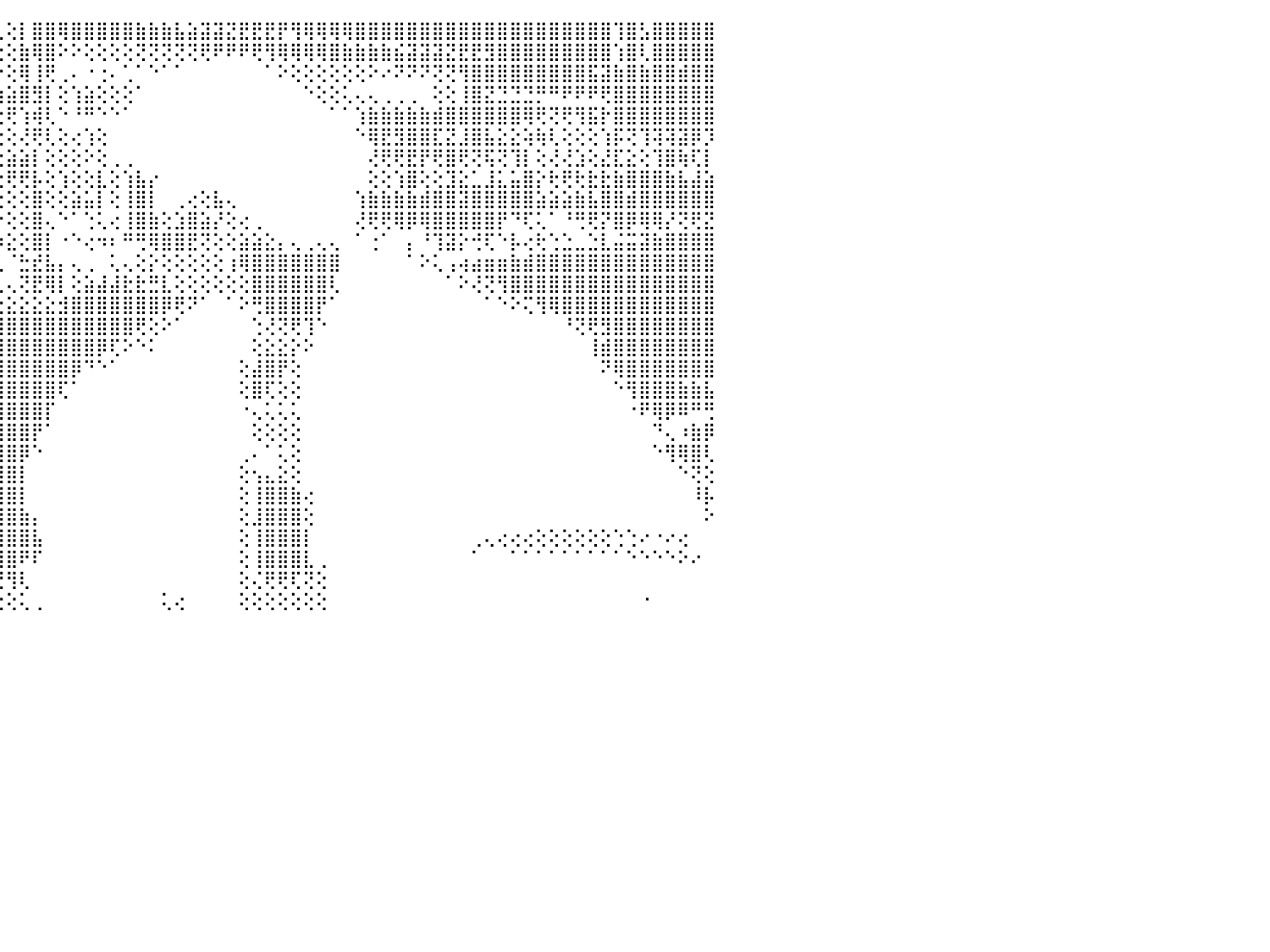

⡿⢿⣷⡣⢵⣟⡝⢗⢕⢕⢄⣿⣿⣿⣿⣿⣿⣿⣿⡿⢟⢟⠝⠕⢑⢉⢅⢔⢔⢕⢕⢕⢕⠕⢕⠱⢥⣿⣿⣿⣿⡟⢟⠟⢇⢕⡇⣿⣿⢿⣿⣿⣿⣿⣿⣷⣷⣷⣧⣵⣽⣽⣝⣟⣟⣟⡟⢻⢿⢿⢿⢿⣿⣿⣿⣿⣿⣿⣿⣿⣿⣿⣿⣿⣿⣿⣿⣿⣿⣿⣿⣿⢹⣿⣣⣿⣿⣿⣿⣿⠀
⢗⣜⣵⣷⣾⣿⢆⢕⢕⢕⢘⣿⡿⢿⢿⢟⠝⢙⢐⢅⢕⢔⢕⢕⢕⢕⢕⢕⢕⢁⢁⠀⠀⠀⠑⢸⣿⣿⣿⣿⣿⣇⠑⠀⢕⢕⣷⢿⣿⠕⠕⢕⢕⢕⢕⢝⢝⢝⢝⢝⢟⠟⠟⠟⢟⢻⢿⢿⢿⢿⣿⣷⣷⣷⣷⣮⣽⣽⣽⣝⣟⣟⣻⣿⣿⣿⣿⣿⣿⣿⣿⣿⢱⣿⢇⣿⣿⣿⣿⣿⠀
⠃⢿⣿⣿⣿⡿⢕⢕⢕⠔⢝⢑⢅⢅⢔⢕⢕⢕⢕⢕⢑⠑⠅⢕⢕⢕⢕⢕⢕⠕⠕⠀⠀⠀⠀⢘⣿⣿⣿⣿⣿⣿⠀⠀⠕⢕⢿⢸⢟⢀⠄⠐⢐⠄⢁⠁⠑⠁⠁⠀⠀⠀⠀⠀⠀⠁⠕⢕⢕⢕⢕⢕⢕⠕⠔⠝⠝⠝⢝⢝⢻⣿⣿⣿⣿⣿⣿⣿⣿⣿⣯⣽⣷⣿⣷⣿⣿⣾⣿⣿⠀
⢅⢟⢿⠏⢑⢕⢅⢔⢔⠕⠕⠕⢑⢕⢕⠔⠔⢕⢕⢕⢕⢕⢔⠀⠀⠀⠀⠀⠀⠀⢀⠀⠀⠀⢀⣸⣿⣿⣿⣿⣿⣿⢕⢔⢱⣵⣿⣻⡇⢕⢱⣵⢕⢕⢕⠁⠀⠀⠀⠀⠀⠀⠀⠀⠀⠀⠀⠀⠑⢕⢕⢅⢄⢄⢀⢀⢀⠀⢕⢕⢸⣿⣝⣙⣙⣙⡛⠛⠟⠟⠟⢟⣿⣿⣿⣿⣿⣿⣿⣿⠀
⢕⢔⠕⠕⠕⠕⠕⢕⢕⢔⢀⠀⠀⠁⠀⠀⠀⠁⢕⠸⡕⡕⢕⠀⢀⢀⢀⢄⢔⢀⢕⢔⢄⢕⢕⢿⣿⣿⣿⣿⣿⣿⢕⢕⢕⢟⢱⢾⢇⠑⠘⠛⠑⠑⠁⠀⠀⠀⠀⠀⠀⠀⠀⠀⠀⠀⠀⠀⠀⠀⠁⠁⢱⣷⣷⣷⣷⣷⣾⣿⣿⣿⣿⣿⣿⢿⢟⢝⢟⢻⣯⡗⣿⣿⣿⣿⣿⣿⣿⣿⠀
⢕⢕⢀⢀⢑⢔⢔⢕⢕⢕⢕⢄⢀⢀⢄⢔⢰⣶⢕⢕⣿⢇⢕⠑⠀⠁⢁⢅⣥⣥⣥⢕⢕⢕⠀⢕⣿⣿⣿⣿⣿⣿⢕⢕⢕⢕⢜⢟⢇⢕⢔⢱⢕⠀⠀⠀⠀⠀⠀⠀⠀⠀⠀⠀⠀⠀⠀⠀⠀⠀⠀⠀⠑⢿⣟⣻⣿⣿⣏⣝⣸⣿⣧⣕⣕⢵⢷⢇⢕⢕⢕⢱⡯⢝⢹⢽⢽⣽⡿⡹⠀
⢕⢕⢕⢕⢑⣵⡕⢕⢕⢕⢕⢕⢙⢁⢅⢅⢕⠀⢕⢕⢑⢕⢕⢕⢕⠀⢕⢸⡟⣿⢿⢕⢕⢕⢀⢕⢔⢔⣿⣿⣿⣿⡷⢇⢕⣵⣵⡇⢕⢕⢕⠕⢕⢀⢀⠀⠀⠀⠀⠀⠀⠀⠀⠀⠀⠀⠀⠀⠀⠀⠀⠀⠀⢜⢟⢟⣟⡟⢟⣿⢟⢝⢯⢝⢹⡇⢕⢜⢜⣱⢕⣜⣏⣕⢕⢹⣿⢷⢏⡇⠀
⢕⢕⢕⣕⣜⣞⣕⣕⢕⢕⢕⢕⢕⢕⢕⢕⢕⠀⢕⢕⢱⣷⣷⢕⠀⠀⢕⢜⢇⢿⢸⢕⢕⢕⢕⠕⢕⢕⣿⣿⣿⣿⡗⢕⢕⢟⢟⡧⢕⢱⢕⢕⣇⢕⢱⣧⡔⠀⠀⠀⠀⠀⠀⠀⠀⠀⠀⠀⠀⠀⠀⠀⠀⢕⢕⢱⣿⢕⢕⣹⣕⣁⣸⣅⣥⣿⡕⢗⢟⢗⣗⣗⣷⣿⣿⣿⣷⣧⣼⣵⠀
⢵⢞⢝⢙⠈⠉⠉⡹⢗⢗⢗⢳⣷⡗⢓⢚⠓⠒⠓⠓⢕⢕⢕⢕⢀⢕⢕⠑⢑⢑⢁⢕⢕⢕⢕⠑⢕⢕⢻⣿⣿⣿⡇⢕⢕⢕⢕⣿⢕⢕⣵⣥⡇⢕⢸⣿⡇⠀⢀⢔⢕⣧⢄⠀⠀⠀⠀⠀⠀⠀⠀⠀⢱⣷⣷⣷⣷⣾⣿⣿⣽⣿⣿⣿⣿⣿⣵⣵⣵⣷⣧⣿⣿⣾⣿⣿⣿⣿⣿⣿⠀
⢕⠕⢇⠑⢅⡴⢎⣕⣅⣥⣵⣞⡟⢧⡕⢕⣄⣄⣄⣄⢄⢕⢕⢕⠁⠁⣵⣥⢕⢕⢕⢕⢕⠕⠁⠀⢱⡇⢸⣿⣿⢟⢧⠑⠑⢕⢕⣿⢄⠑⠁⢑⢅⢔⢸⣿⣷⢕⣱⣿⣵⡜⢕⢔⢀⠀⠀⠀⠀⠀⠀⠀⢜⢟⢟⢿⡿⢿⣿⣿⣿⣿⣿⡟⠙⢏⢅⠁⠘⢛⢟⡝⣿⡿⢿⢿⡜⢝⢟⣝⠀
⢄⢠⡕⢔⠺⣿⣿⣿⣿⢿⣿⣿⣿⣿⣿⣿⣿⣿⣿⣿⣿⣿⡇⢕⠕⢆⡿⢿⡱⠱⠅⣔⠐⠀⠀⠐⢜⢗⢸⣿⣿⣏⣅⢄⠰⣕⢕⣿⡇⠐⠑⢔⠲⠆⠛⢛⢿⣿⣿⣟⢝⢕⢕⣵⣵⣕⡄⢄⢀⢄⢄⠀⠁⢐⠁⠀⡄⠘⢹⣽⡕⢚⢏⠑⡧⢔⢗⢑⣑⣀⣑⣇⣬⣭⣽⣷⣿⣿⣿⣿⠀
⢕⠑⠑⠁⠀⠝⢟⢿⢿⠀⠘⠟⠟⠟⠟⠟⠛⠛⠛⢛⢛⢛⢕⢕⢀⢁⢀⢀⢛⠀⠀⢀⠀⢀⠀⠀⢨⢵⣇⡕⢑⢕⢝⢕⢀⠈⣓⣞⣧⡄⢄⢀⠀⢅⢄⢕⡕⢕⢕⢕⢕⢕⢰⢿⣿⣿⣿⣿⣿⣿⣿⠀⠀⠀⠀⠀⠁⠕⢅⢠⢴⣴⣶⣶⣷⣾⣿⣿⣿⣿⣿⣿⣿⣿⣿⣿⣿⣿⣿⣿⠀
⢅⢄⢄⢄⢀⠀⠐⠀⠀⠀⠀⠀⠀⠁⠁⠀⠁⠁⠅⠀⠀⠀⢱⢵⣵⣵⣕⣕⣕⣔⣔⢔⢰⢤⣴⡕⢜⣙⡛⠻⢴⢅⢔⢑⢀⢄⢝⣟⢿⡇⢕⣵⣼⣼⣗⣗⣛⣇⢕⢕⢕⢕⢕⢕⣿⣿⣿⣿⣿⣿⢇⠀⠀⠀⠀⠀⠀⠀⠀⠁⠕⢜⢝⢻⣿⣿⣿⣿⣿⣿⣿⣿⣿⣿⣿⣿⣿⣿⣿⣿⠀
⢕⢕⠕⢕⠱⢕⢕⢕⢔⢔⢄⢄⢄⢄⢔⢔⢔⢔⢔⣔⣔⢔⣕⡝⢏⡹⣿⣿⣿⣿⣿⣿⣿⣿⣷⢷⢕⠅⠅⠁⢄⠄⣄⣕⣕⣕⣕⣕⣕⣺⣿⣿⣿⣿⣿⣿⣿⡿⢟⠝⠁⠀⠁⠕⢛⣿⣿⣿⣿⡟⠁⠀⠀⠀⠀⠀⠀⠀⠀⠀⠀⠀⠁⠑⠕⢍⢻⢿⣿⣿⣿⣿⣿⣿⣿⣿⣿⣿⣿⣿⠀
⣵⣥⣥⣷⣷⣷⣥⣵⣷⣷⣷⣷⣷⣷⣷⣷⣿⣿⣿⣿⣿⣿⣿⣿⣿⣿⣿⣿⣿⣿⣿⣿⣏⣝⣕⣕⢕⣕⣝⣙⣹⣿⣿⣿⣿⣿⣿⣿⣿⣿⣿⣿⣿⣿⣿⢟⢕⠕⠁⠀⠀⠀⠀⠀⢑⢜⢝⢟⢹⠑⠀⠀⠀⠀⠀⠀⠀⠀⠀⠀⠀⠀⠀⠀⠀⠀⠀⠀⠘⢝⢟⣻⣿⣿⣿⣿⣿⣿⣿⣿⠀
⣿⣿⣿⣿⣿⣿⣿⡿⡿⢿⢿⢿⢿⢿⢿⢟⣻⣿⣿⣿⣿⣿⣿⣿⣿⣿⣿⣿⣿⣿⣿⣿⣿⣿⣿⣿⣿⣿⣿⣿⣿⣿⣿⣿⣿⣿⣿⣿⣿⣿⣿⣿⡿⢏⠕⠑⠅⠀⠀⠀⠀⠀⠀⠀⢕⣕⣕⡕⠕⠀⠀⠀⠀⠀⠀⠀⠀⠀⠀⠀⠀⠀⠀⠀⠀⠀⠀⠀⠀⠀⢸⣾⣿⣿⣿⣿⣿⣿⣿⣿⠀
⣿⣿⣿⣿⣿⣿⣧⣵⣵⣵⣵⣷⣷⣷⣾⣿⣿⣿⣿⣿⣿⣿⣿⣿⣿⣿⣿⣿⣿⣿⣿⣿⣿⣿⣿⣿⣿⣿⣿⣿⣿⣿⣿⣿⣿⣿⣿⣿⣿⣿⡿⠙⠑⠁⠀⠀⠀⠀⠀⠀⠀⠀⠀⢕⣼⣿⡟⢕⠀⠀⠀⠀⠀⠀⠀⠀⠀⠀⠀⠀⠀⠀⠀⠀⠀⠀⠀⠀⠀⠀⠀⠝⢿⣿⣿⣿⣿⣿⣿⣿⠀
⣿⣿⣿⣿⣿⣿⣿⣿⣿⣿⣿⣿⣿⣿⣿⣿⣿⣿⣿⣿⣿⣿⣿⣿⣿⣿⣿⣿⡟⢗⢼⢝⢿⣿⣿⣿⣿⣿⣿⣿⣿⣿⣿⣿⣿⣿⣿⣿⣿⢏⠁⠀⠀⠀⠀⠀⠀⠀⠀⠀⠀⠀⠀⢕⣿⢏⢕⢕⠀⠀⠀⠀⠀⠀⠀⠀⠀⠀⠀⠀⠀⠀⠀⠀⠀⠀⠀⠀⠀⠀⠀⠀⠑⢻⣿⣿⣿⣷⣷⣧⠀
⣿⣿⣿⣿⣿⣿⣿⣿⣿⣿⣿⣿⣿⣿⣿⣿⣿⣿⣿⣿⣿⣿⣿⣿⣿⣿⣿⣿⡇⢕⢕⢕⢕⢹⣿⣿⣿⣿⣿⣿⣿⣿⣿⣿⣿⣿⣿⣿⡏⠀⠀⠀⠀⠀⠀⠀⠀⠀⠀⠀⠀⠀⠀⠐⢄⢅⢅⢅⠀⠀⠀⠀⠀⠀⠀⠀⠀⠀⠀⠀⠀⠀⠀⠀⠀⠀⠀⠀⠀⠀⠀⠀⠀⠐⠟⢿⡿⠿⠛⢛⠀
⣿⣿⣿⣿⣿⣿⣿⣿⣿⣿⣿⣿⣿⣿⣿⣿⣿⣿⣿⣿⣿⣿⣿⣿⣿⣿⣿⣿⣷⣇⠀⠁⢕⢕⠘⢿⣿⣿⣿⣿⣿⣿⣿⣿⣿⣿⣿⡟⠁⠀⠀⠀⠀⠀⠀⠀⠀⠀⠀⠀⠀⠀⠀⠀⢕⢕⢕⢕⠀⠀⠀⠀⠀⠀⠀⠀⠀⠀⠀⠀⠀⠀⠀⠀⠀⠀⠀⠀⠀⠀⠀⠀⠀⠀⠀⠙⢄⠰⣷⡿⠀
⣿⣿⣿⣿⣿⣿⣿⣿⣿⣿⣿⣿⣿⣿⣿⣿⣿⣿⣿⣿⣿⣿⣿⣿⣿⣿⣿⣿⣿⣷⡄⠀⠀⢅⠀⢜⣿⣿⣿⣿⣿⣿⣿⣿⣿⣿⡿⠑⠀⠀⠀⠀⠀⠀⠀⠀⠀⠀⠀⠀⠀⠀⠀⢀⠄⠁⢅⢕⠀⠀⠀⠀⠀⠀⠀⠀⠀⠀⠀⠀⠀⠀⠀⠀⠀⠀⠀⠀⠀⠀⠀⠀⠀⠀⠀⠑⢻⢿⣿⢇⠀
⣿⣿⣿⣿⣿⣿⣿⣿⣿⣿⣿⣿⣿⣿⣿⣿⣿⣿⣿⣿⣿⣿⣿⣿⣿⣿⣿⣿⣿⣿⣿⣔⢀⠑⠅⢜⣿⣿⣿⣿⣿⣿⣿⣿⣿⣿⡇⠀⠀⠀⠀⠀⠀⠀⠀⠀⠀⠀⠀⠀⠀⠀⠀⢕⢢⣄⣕⢕⠀⠀⠀⠀⠀⠀⠀⠀⠀⠀⠀⠀⠀⠀⠀⠀⠀⠀⠀⠀⠀⠀⠀⠀⠀⠀⠀⠀⠀⠑⢝⢕⠀
⣿⣿⣿⣿⣿⣿⣿⣿⣿⣿⣿⣿⣿⣿⣿⣿⣿⣿⣿⣿⣿⣿⣿⣿⣿⣿⣿⣿⣿⣿⣿⣿⣷⣔⢀⢔⢸⣿⣿⣿⣿⣿⣿⣿⣿⣿⡇⠀⠀⠀⠀⠀⠀⠀⠀⠀⠀⠀⠀⠀⠀⠀⠀⢕⢸⣿⣿⣷⢔⠀⠀⠀⠀⠀⠀⠀⠀⠀⠀⠀⠀⠀⠀⠀⠀⠀⠀⠀⠀⠀⠀⠀⠀⠀⠀⠀⠀⠀⠸⡧⠀
⣿⣿⣿⣿⣿⣿⣿⣿⣿⣿⣿⣿⣿⣿⣿⣿⣿⣿⣿⣿⣿⣿⣿⣿⣿⣿⣿⣿⣿⣿⣿⣿⣿⣿⣧⡄⢕⢿⢿⣿⣿⣿⣿⣿⣿⣿⣷⡄⠀⠀⠀⠀⠀⠀⠀⠀⠀⠀⠀⠀⠀⠀⠀⢕⣸⣿⣿⣿⢕⠀⠀⠀⠀⠀⠀⠀⠀⠀⠀⠀⠀⠀⠀⠀⠀⠀⠀⠀⠀⠀⠀⠀⠀⠀⠀⠀⠀⠀⠀⠕⠀
⣿⣿⣿⣿⣿⣿⣿⣿⣿⣿⣿⣿⣿⣿⣿⣿⣿⣿⣿⣿⣿⣿⣿⣿⣿⣿⣿⣿⣿⣿⣿⣿⣿⣿⡿⢷⢕⠀⢜⣿⢿⢿⣿⣿⣿⣿⣿⣧⠀⠀⠀⠀⠀⠀⠀⠀⠀⠀⠀⠀⠀⠀⠀⢕⢸⣿⣿⣿⡇⠀⠀⠀⠀⠀⠀⠀⠀⠀⠀⠀⠀⢀⢄⢔⢔⢔⢕⢕⢕⢕⢕⢕⢑⢑⠔⠐⠔⢔⠀⠀⠀
⣿⣿⣿⣿⣿⣿⣿⣿⣿⣿⣿⣿⣿⣿⣿⣿⣿⣿⣿⣿⣿⣿⣿⣿⣿⣿⣿⣿⣿⣿⣿⣿⣿⣾⡕⢕⢕⠀⠀⢟⢕⢕⢜⢿⣿⣿⠟⠏⠀⠀⠀⠀⠀⠀⠀⠀⠀⠀⠀⠀⠀⠀⠀⢕⢸⣿⣿⣿⣇⢀⠀⠀⠀⠀⠀⠀⠀⠀⠀⠀⠀⠁⠀⠀⠁⠁⠁⠁⠁⠁⠁⠁⠁⠑⠑⠑⠑⠕⠔⠀⠀
⣿⣿⣿⣿⣿⣿⣿⣿⣿⣿⣿⣿⣿⣿⣿⣿⣿⣿⣿⣿⣿⣿⣿⣿⣿⣿⣿⣿⣻⣿⣿⣿⣿⣿⢷⢟⢕⢱⢕⢕⢕⢕⢕⢜⢟⢻⢇⠀⠀⠀⠀⠀⠀⠀⠀⠀⠀⠀⠀⠀⠀⠀⠀⢕⢌⢟⢟⢏⢝⢕⠀⠀⠀⠀⠀⠀⠀⠀⠀⠀⠀⠀⠀⠀⠀⠀⠀⠀⠀⠀⠀⠀⠀⠀⠀⠀⠀⠀⠀⠀⠀
⣿⣿⣿⣿⣿⣿⣿⣿⣿⣿⣿⣿⣿⣿⣿⣿⣿⣿⣿⣿⣿⣿⣿⣿⣿⣿⣿⣿⣿⡿⢿⣿⣿⡇⢕⣕⡕⢕⢕⣵⡾⢗⢕⢕⢕⢕⢅⢀⠀⠀⠀⠀⠀⠀⠀⠀⠀⢅⢔⠀⠀⠀⠀⢕⢕⢕⢕⢕⢕⢕⠀⠀⠀⠀⠀⠀⠀⠀⠀⠀⠀⠀⠀⠀⠀⠀⠀⠀⠀⠀⠀⠀⠀⠀⠐⠀⠀⠀⠀⠀⠀
⠀⠀⠀⠀⠀⠀⠀⠀⠀⠀⠀⠀⠀⠀⠀⠀⠀⠀⠀⠀⠀⠀⠀⠀⠀⠀⠀⠀⠀⠀⠀⠀⠀⠀⠀⠀⠀⠀⠀⠀⠀⠀⠀⠀⠀⠀⠀⠀⠀⠀⠀⠀⠀⠀⠀⠀⠀⠀⠀⠀⠀⠀⠀⠀⠀⠀⠀⠀⠀⠀⠀⠀⠀⠀⠀⠀⠀⠀⠀⠀⠀⠀⠀⠀⠀⠀⠀⠀⠀⠀⠀⠀⠀⠀⠀⠀⠀⠀⠀⠀⠀